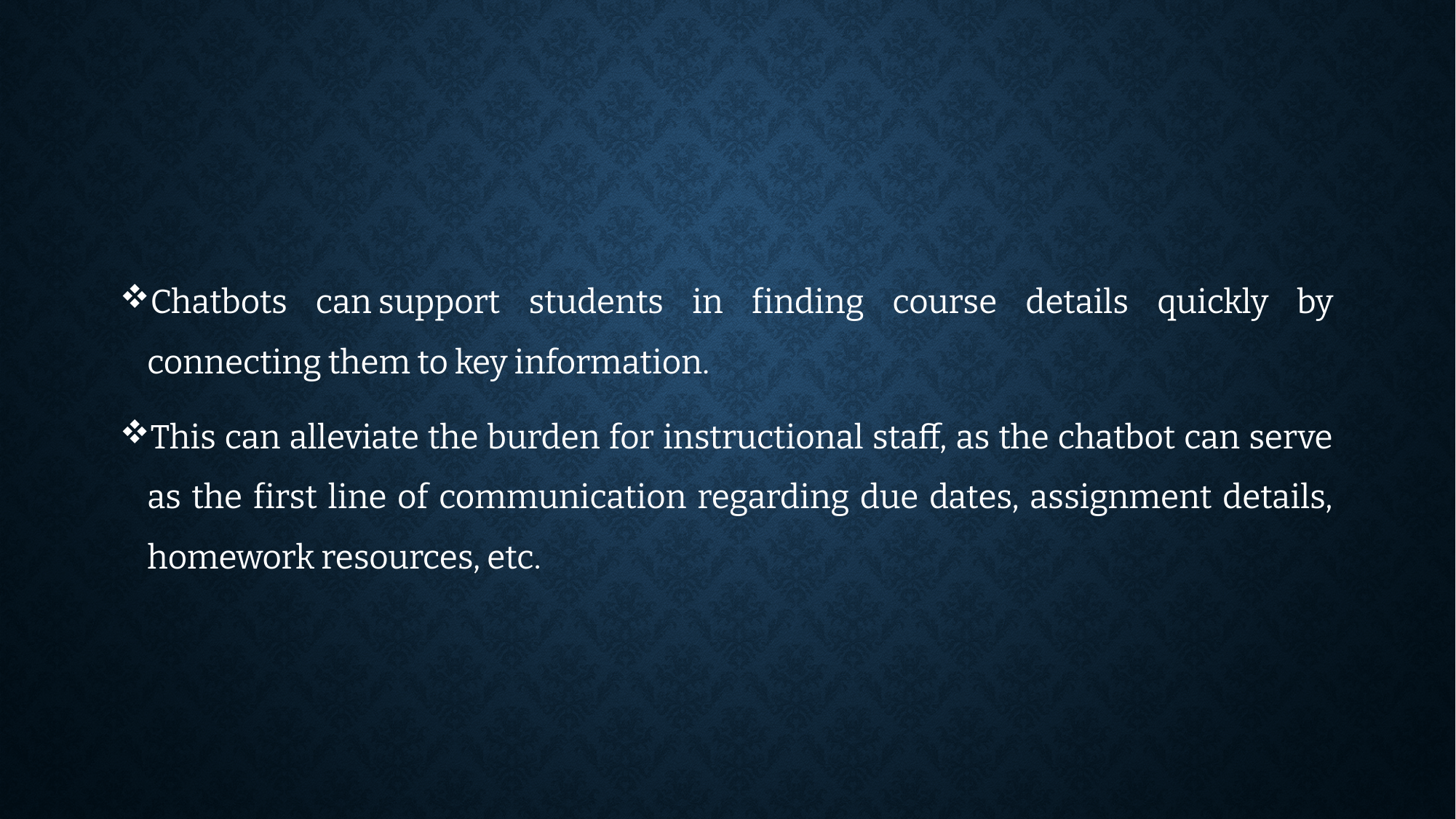

#
Chatbots can support students in finding course details quickly by connecting them to key information.
This can alleviate the burden for instructional staff, as the chatbot can serve as the first line of communication regarding due dates, assignment details, homework resources, etc.